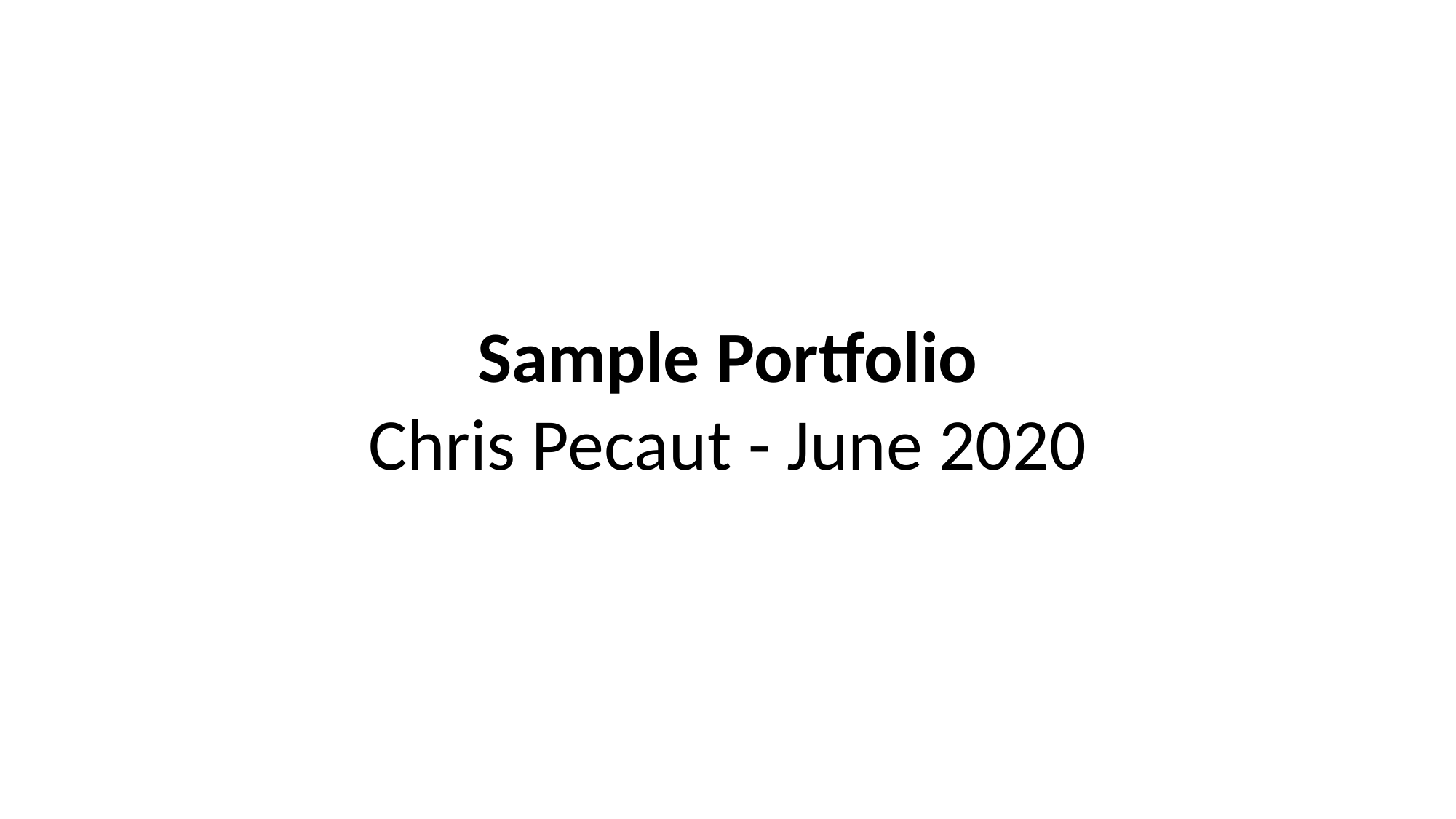

Sample Portfolio
Chris Pecaut - June 2020